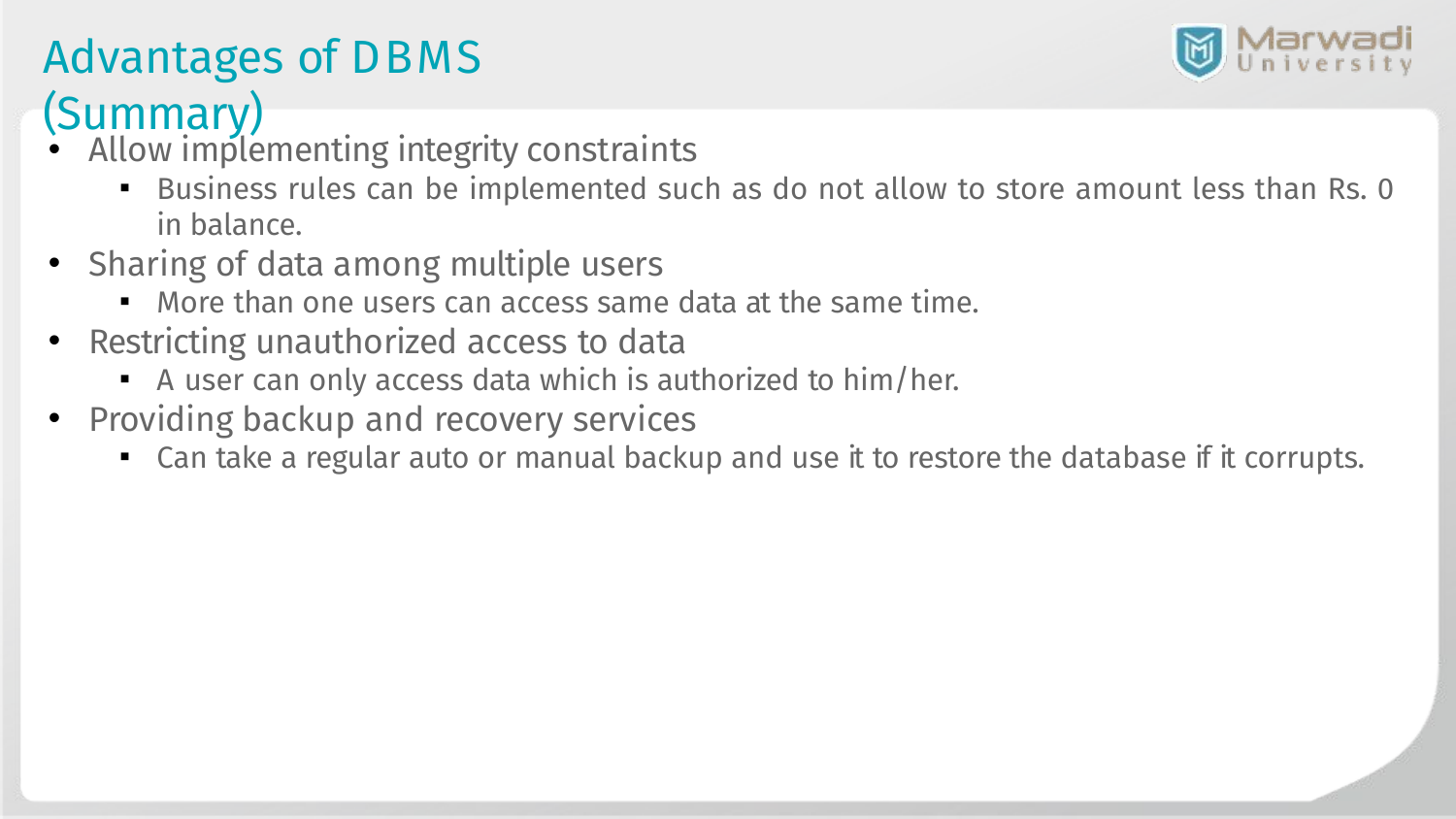

# Advantages of DBMS (Summary)
Allow implementing integrity constraints
Business rules can be implemented such as do not allow to store amount less than Rs. 0 in balance.
Sharing of data among multiple users
More than one users can access same data at the same time.
Restricting unauthorized access to data
A user can only access data which is authorized to him/her.
Providing backup and recovery services
Can take a regular auto or manual backup and use it to restore the database if it corrupts.